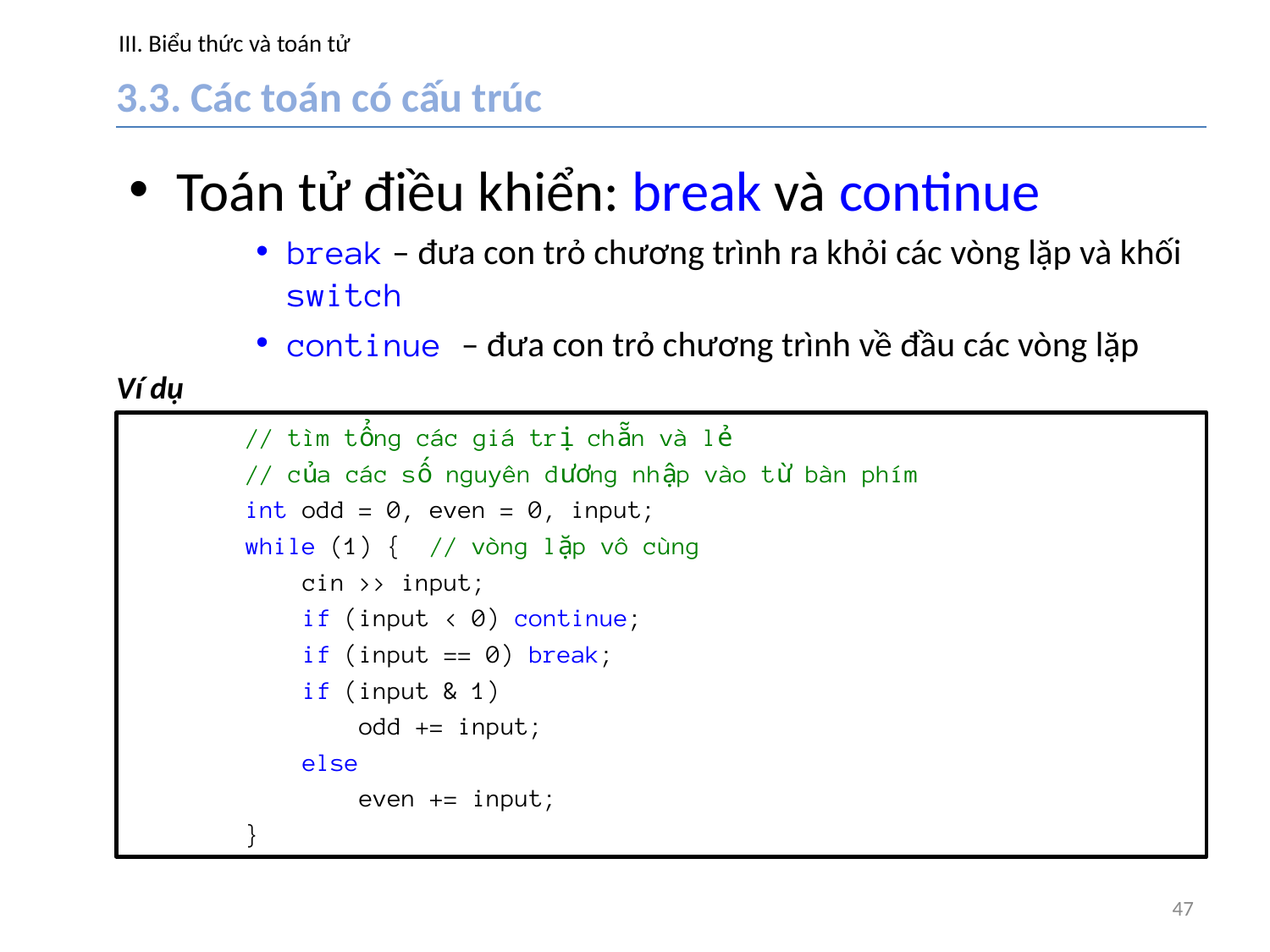

# III. Biểu thức và toán tử
3.3. Các toán có cấu trúc
Toán tử điều khiển: break và continue
break – đưa con trỏ chương trình ra khỏi các vòng lặp và khối switch
continue – đưa con trỏ chương trình về đầu các vòng lặp
Ví dụ
// tìm tổng các giá trị chẵn và lẻ
// của các số nguyên dương nhập vào từ bàn phím
int odd = 0, even = 0, input;
while (1) {  // vòng lặp vô cùng
    cin >> input;
    if (input < 0) continue;
    if (input == 0) break;
    if (input & 1)
        odd += input;
    else
        even += input;
}
47